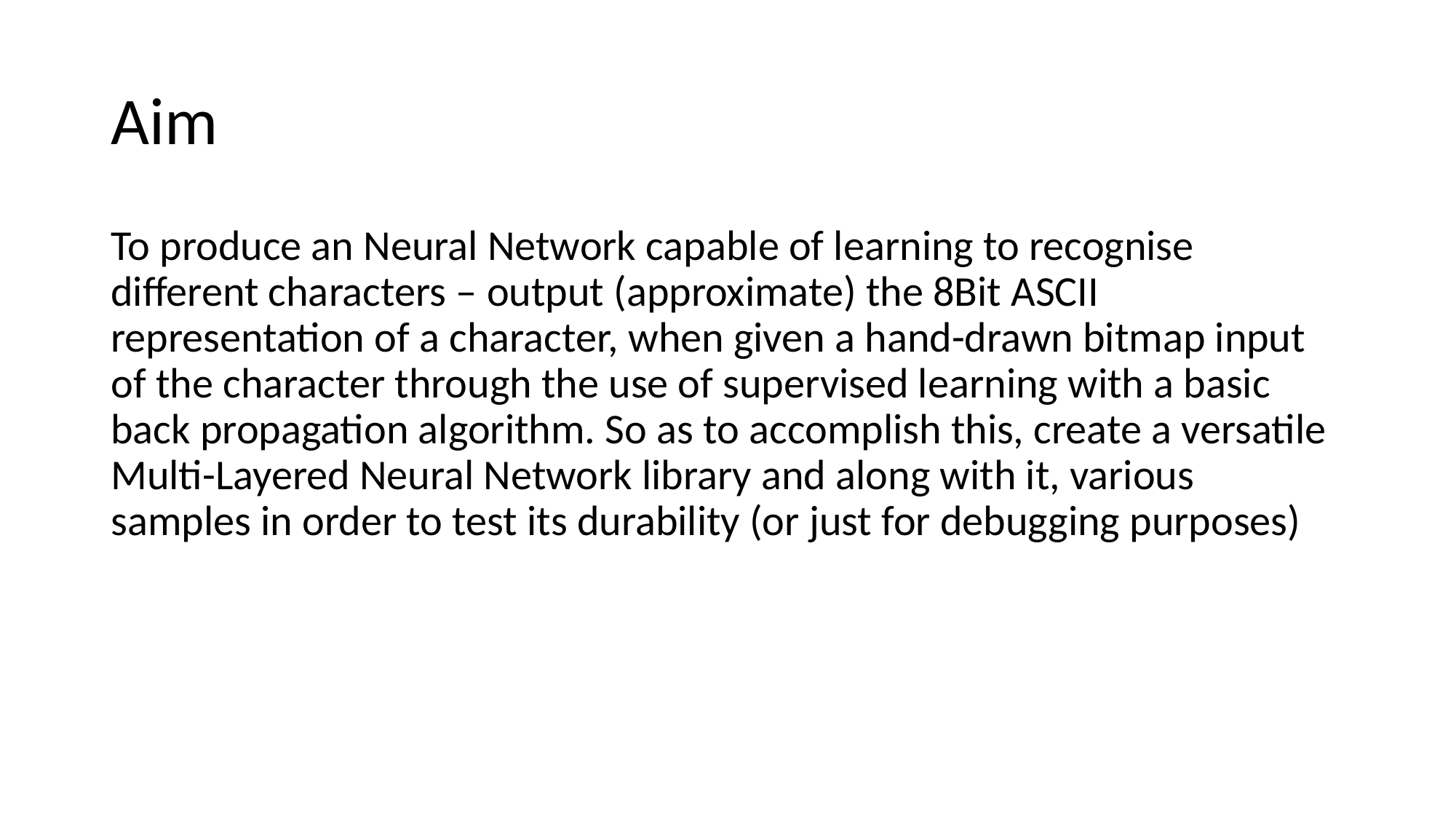

# Aim
To produce an Neural Network capable of learning to recognise different characters – output (approximate) the 8Bit ASCII representation of a character, when given a hand-drawn bitmap input of the character through the use of supervised learning with a basic back propagation algorithm. So as to accomplish this, create a versatile Multi-Layered Neural Network library and along with it, various samples in order to test its durability (or just for debugging purposes)